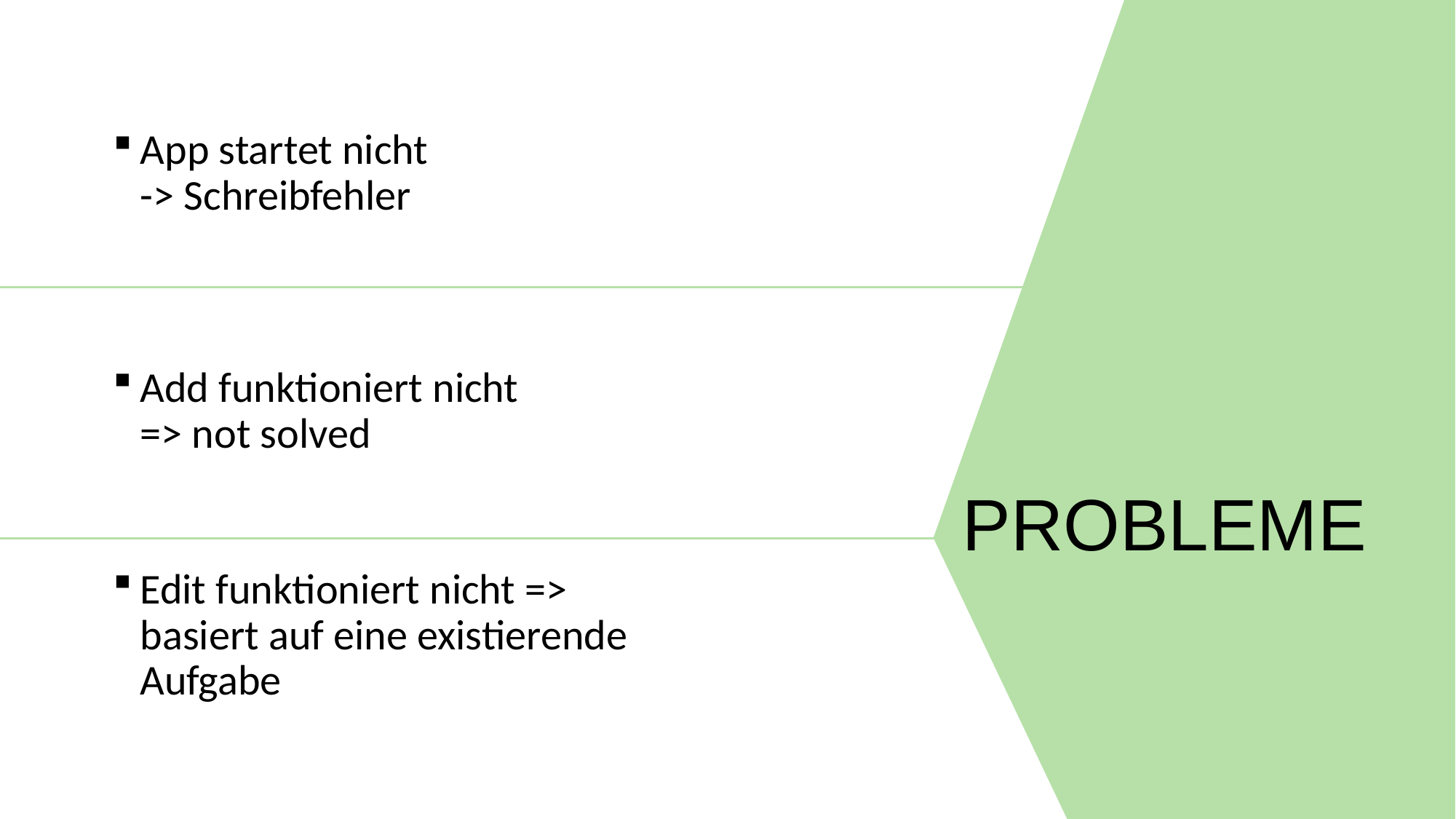

App startet nicht -> Schreibfehler
Add funktioniert nicht => not solved
PROBLEME
Edit funktioniert nicht => basiert auf eine existierende Aufgabe